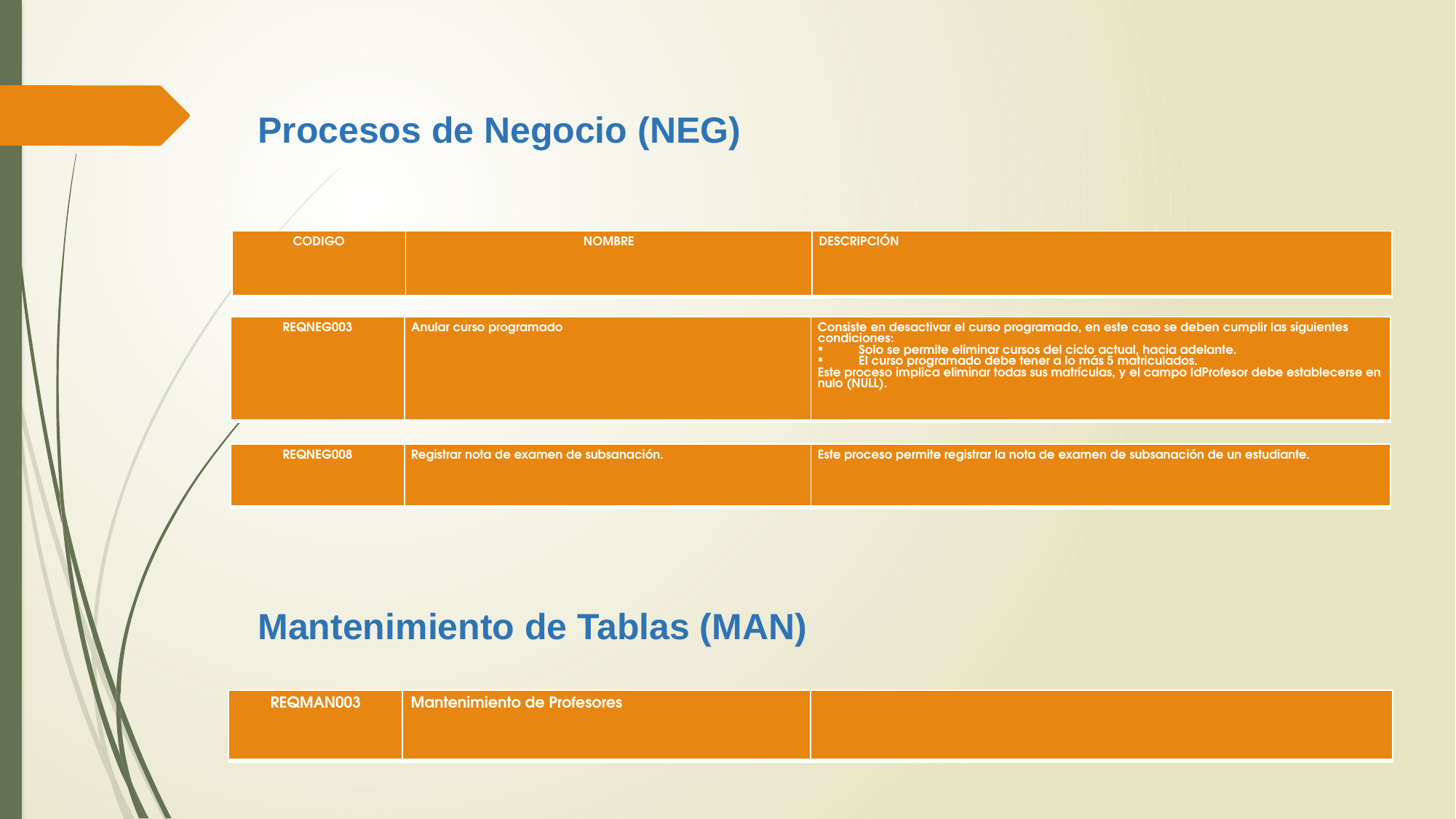

Procesos de Negocio (NEG)
| CODIGO | NOMBRE | DESCRIPCIÓN |
| --- | --- | --- |
| REQNEG003 | Anular curso programado | Consiste en desactivar el curso programado, en este caso se deben cumplir las siguientes condiciones: Solo se permite eliminar cursos del ciclo actual, hacia adelante. El curso programado debe tener a lo más 5 matriculados. Este proceso implica eliminar todas sus matrículas, y el campo IdProfesor debe establecerse en nulo (NULL). |
| --- | --- | --- |
| REQNEG008 | Registrar nota de examen de subsanación. | Este proceso permite registrar la nota de examen de subsanación de un estudiante. |
| --- | --- | --- |
Mantenimiento de Tablas (MAN)
| REQMAN003 | Mantenimiento de Profesores |  |
| --- | --- | --- |